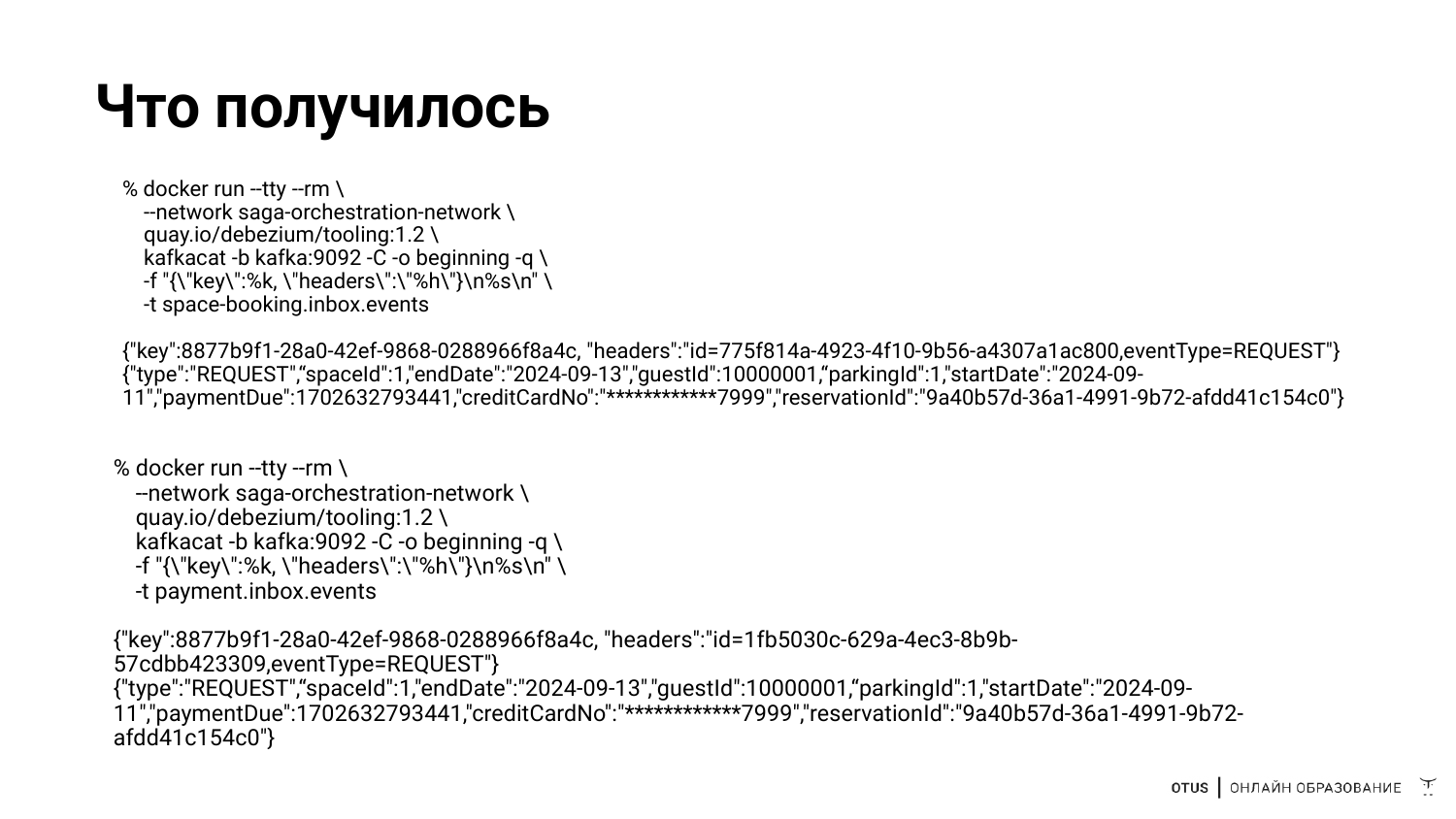

# Что получилось
% docker run --tty --rm \
    --network saga-orchestration-network \
    quay.io/debezium/tooling:1.2 \
    kafkacat -b kafka:9092 -C -o beginning -q \
    -f "{\"key\":%k, \"headers\":\"%h\"}\n%s\n" \
    -t space-booking.inbox.events

{"key":8877b9f1-28a0-42ef-9868-0288966f8a4c, "headers":"id=775f814a-4923-4f10-9b56-a4307a1ac800,eventType=REQUEST"}
{"type":"REQUEST",“spaceId":1,"endDate":"2024-09-13","guestId":10000001,“parkingId":1,"startDate":"2024-09-11","paymentDue":1702632793441,"creditCardNo":"************7999","reservationId":"9a40b57d-36a1-4991-9b72-afdd41c154c0"}
% docker run --tty --rm \
    --network saga-orchestration-network \
    quay.io/debezium/tooling:1.2 \
    kafkacat -b kafka:9092 -C -o beginning -q \
    -f "{\"key\":%k, \"headers\":\"%h\"}\n%s\n" \
    -t payment.inbox.events

{"key":8877b9f1-28a0-42ef-9868-0288966f8a4c, "headers":"id=1fb5030c-629a-4ec3-8b9b-57cdbb423309,eventType=REQUEST"}
{"type":"REQUEST",“spaceId":1,"endDate":"2024-09-13","guestId":10000001,“parkingId":1,"startDate":"2024-09-11","paymentDue":1702632793441,"creditCardNo":"************7999","reservationId":"9a40b57d-36a1-4991-9b72-afdd41c154c0"}